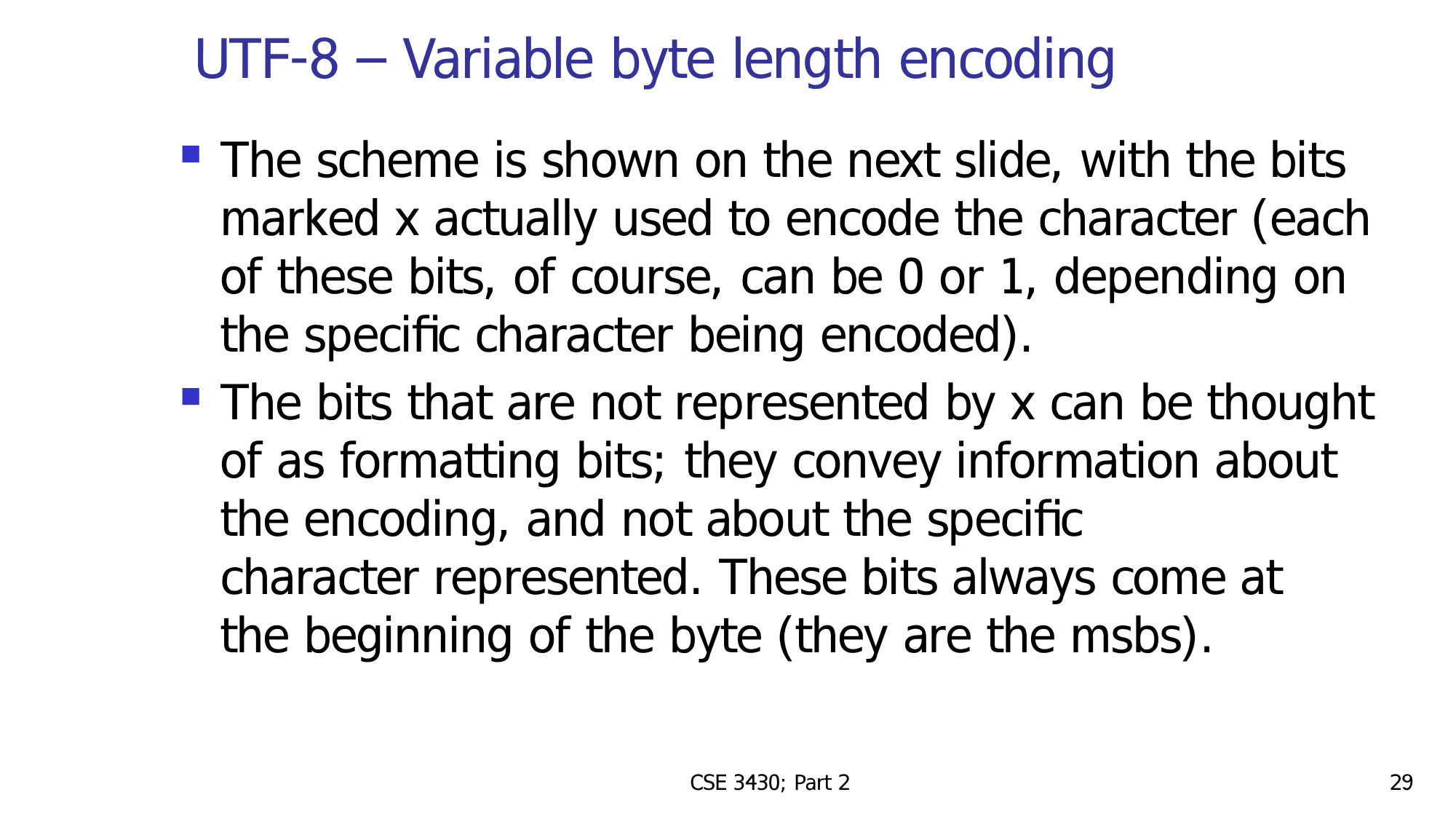

# UTF-8 – Variable byte length encoding
The scheme is shown on the next slide, with the bits marked x actually used to encode the character (each of these bits, of course, can be 0 or 1, depending on the specific character being encoded).
The bits that are not represented by x can be thought of as formatting bits; they convey information about the encoding, and not about the specific character represented. These bits always come at the beginning of the byte (they are the msbs).

CSE 3430; Part 2
29